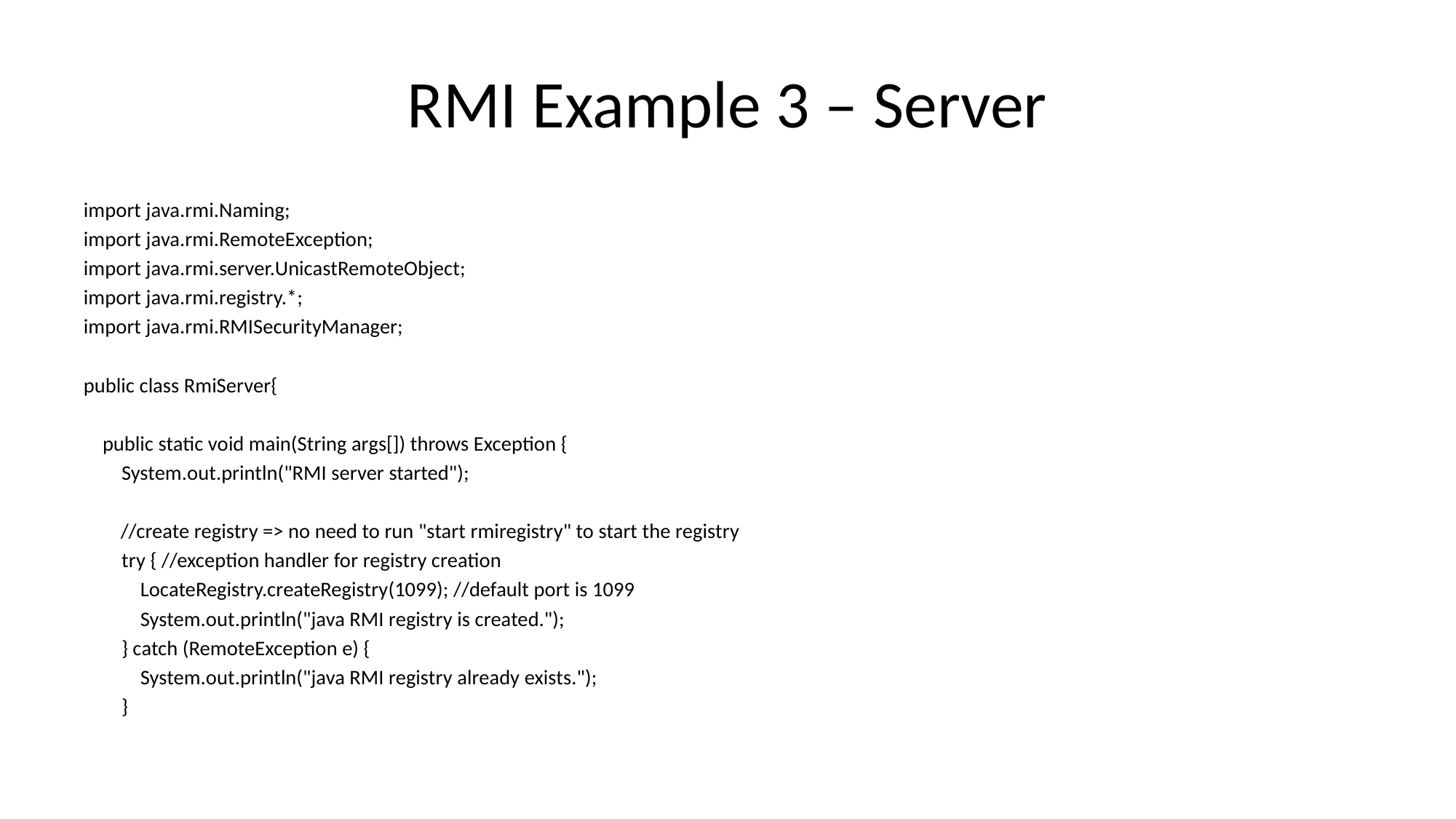

# RMI Example 3 – Server
import java.rmi.Naming;
import java.rmi.RemoteException;
import java.rmi.server.UnicastRemoteObject;
import java.rmi.registry.*;
import java.rmi.RMISecurityManager;

public class RmiServer{

    public static void main(String args[]) throws Exception {
        System.out.println("RMI server started");

	//create registry => no need to run "start rmiregistry" to start the registry
        try { //exception handler for registry creation
            LocateRegistry.createRegistry(1099); //default port is 1099
            System.out.println("java RMI registry is created.");
        } catch (RemoteException e) {
            System.out.println("java RMI registry already exists.");
        }